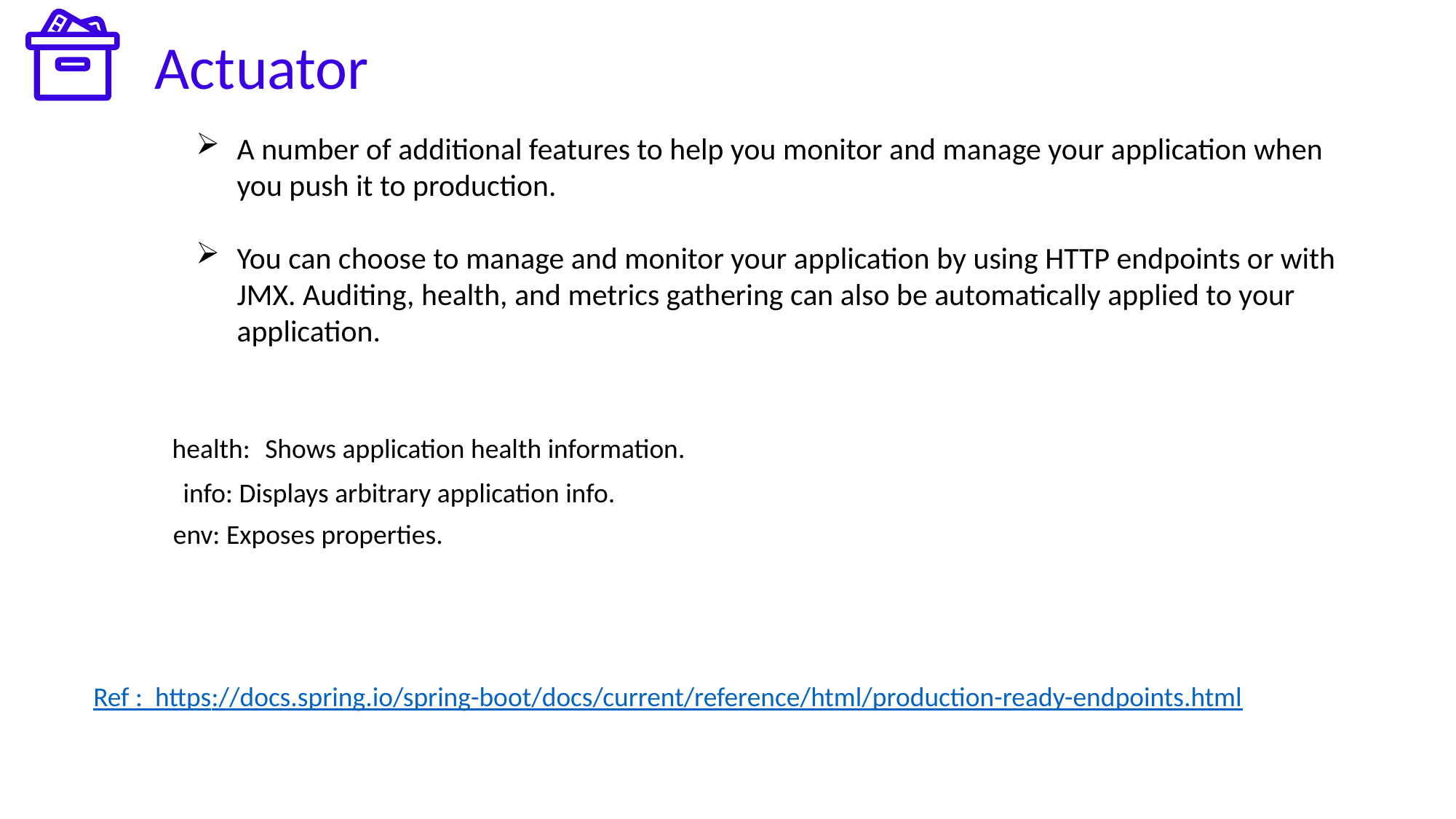

Actuator
A number of additional features to help you monitor and manage your application when you push it to production.

You can choose to manage and monitor your application by using HTTP endpoints or with JMX. Auditing, health, and metrics gathering can also be automatically applied to your application.
health: Shows application health information.
info: Displays arbitrary application info.
env: Exposes properties.
Ref :  https://docs.spring.io/spring-boot/docs/current/reference/html/production-ready-endpoints.html